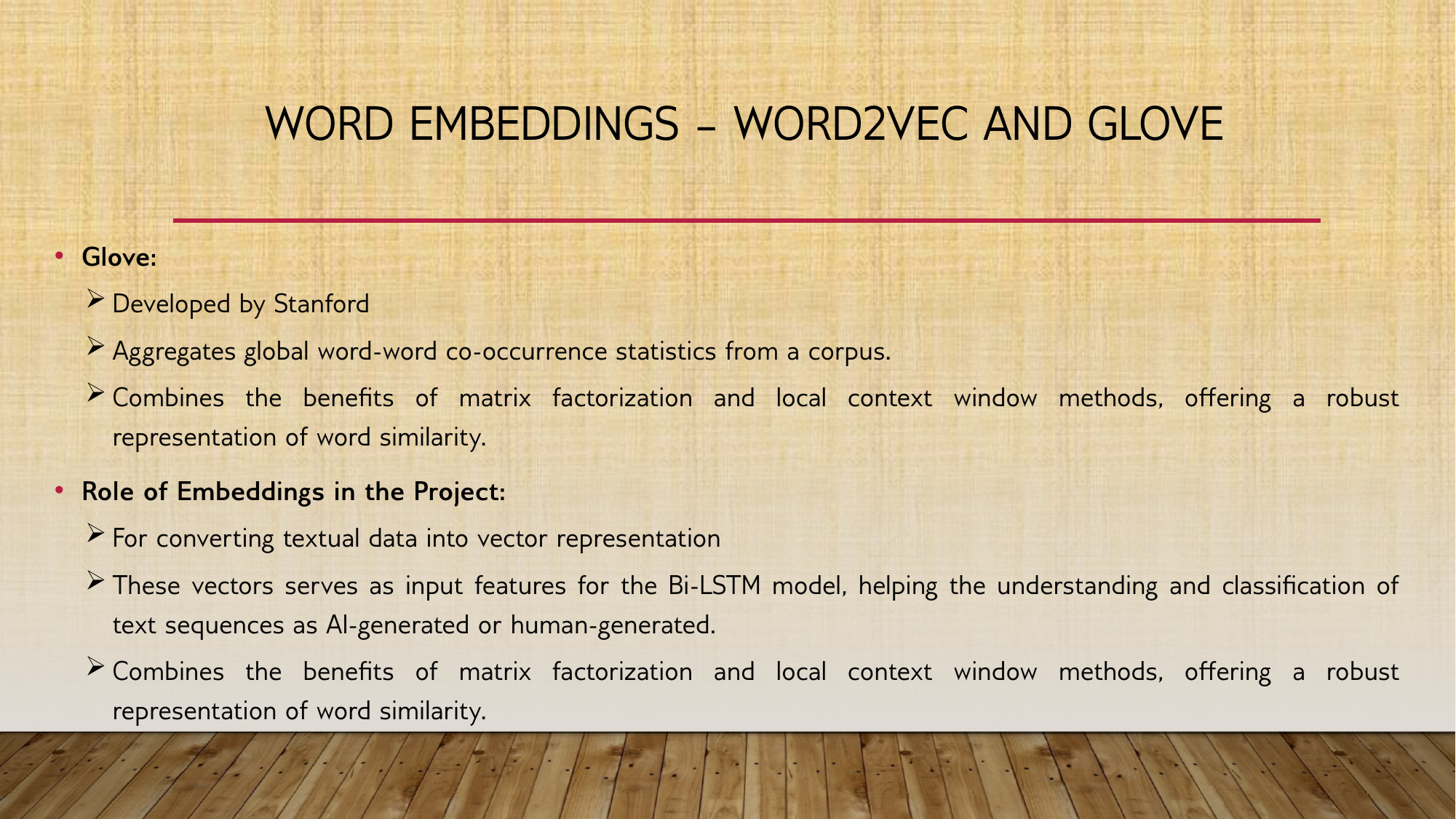

# Word Embeddings – Word2vec and glove

Glove:
Developed by Stanford
Aggregates global word-word co-occurrence statistics from a corpus.
Combines the benefits of matrix factorization and local context window methods, offering a robust representation of word similarity.
Role of Embeddings in the Project:
For converting textual data into vector representation
These vectors serves as input features for the Bi-LSTM model, helping the understanding and classification of text sequences as AI-generated or human-generated.
Combines the benefits of matrix factorization and local context window methods, offering a robust representation of word similarity.